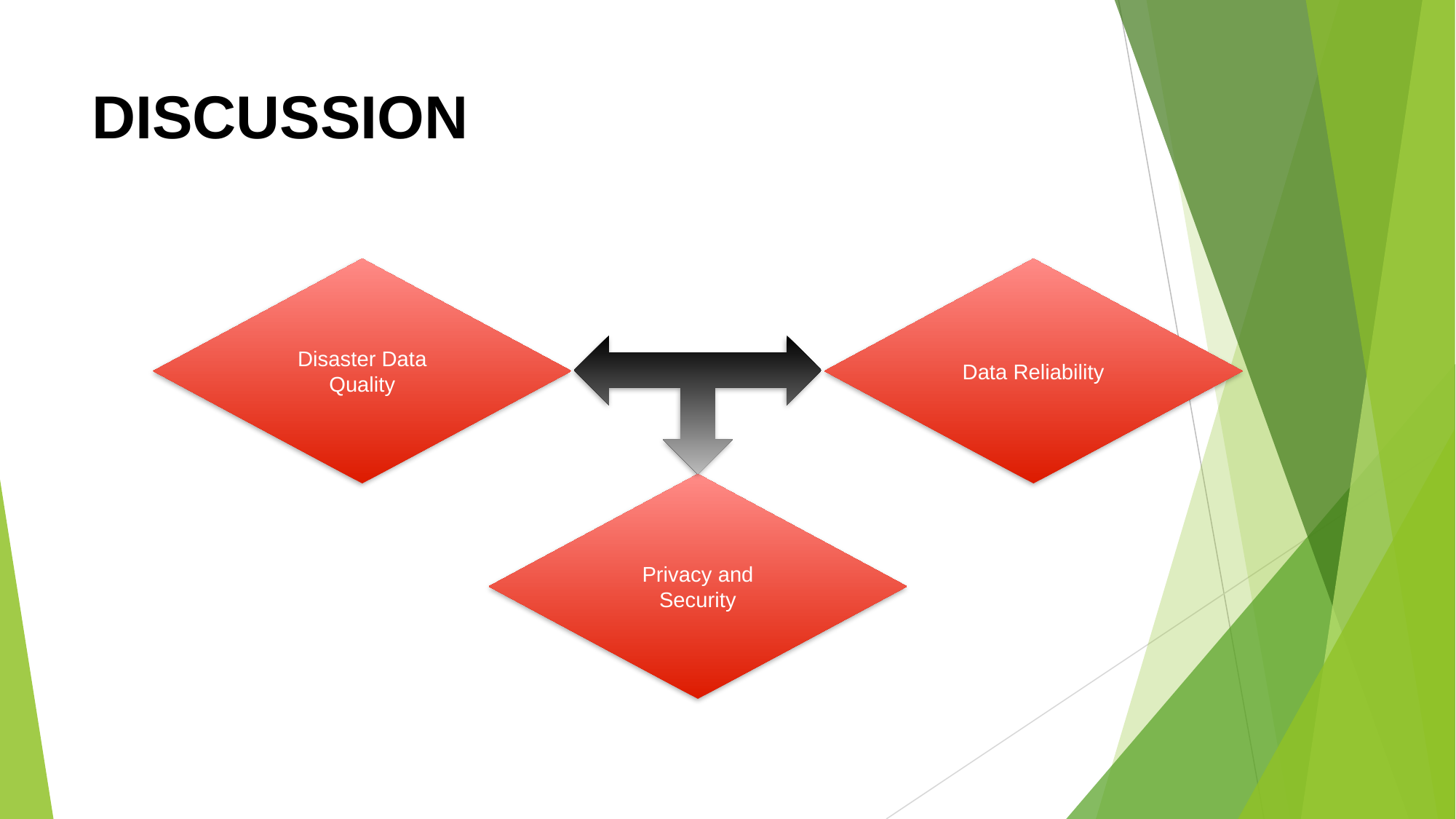

# DISCUSSION
Disaster Data Quality
Data Reliability

Privacy and Security